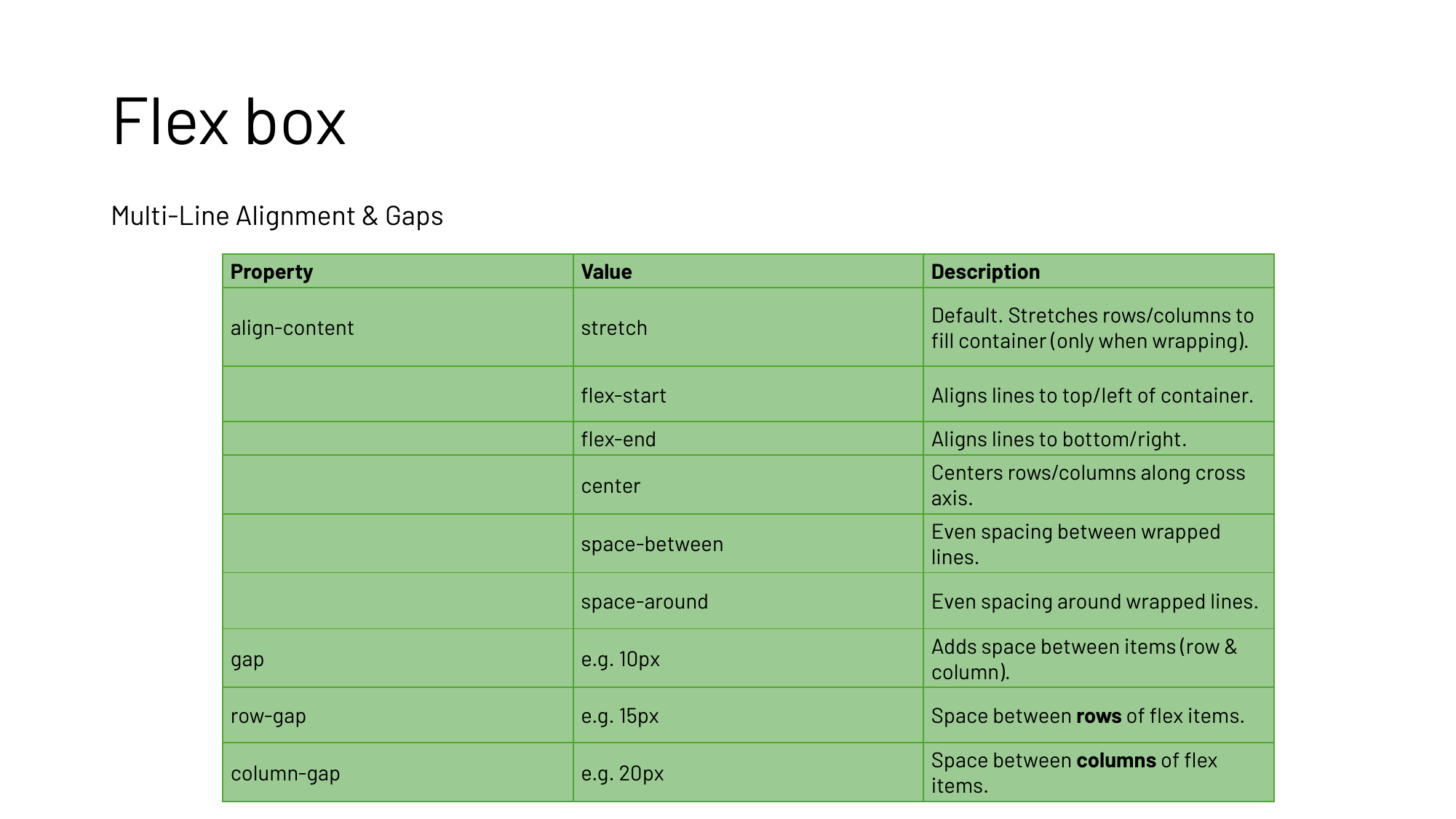

# Flex box
Multi-Line Alignment & Gaps
| Property | Value | Description |
| --- | --- | --- |
| align-content | stretch | Default. Stretches rows/columns to fill container (only when wrapping). |
|  | flex-start | Aligns lines to top/left of container. |
|  | flex-end | Aligns lines to bottom/right. |
|  | center | Centers rows/columns along cross axis. |
|  | space-between | Even spacing between wrapped lines. |
|  | space-around | Even spacing around wrapped lines. |
| gap | e.g. 10px | Adds space between items (row & column). |
| row-gap | e.g. 15px | Space between rows of flex items. |
| column-gap | e.g. 20px | Space between columns of flex items. |